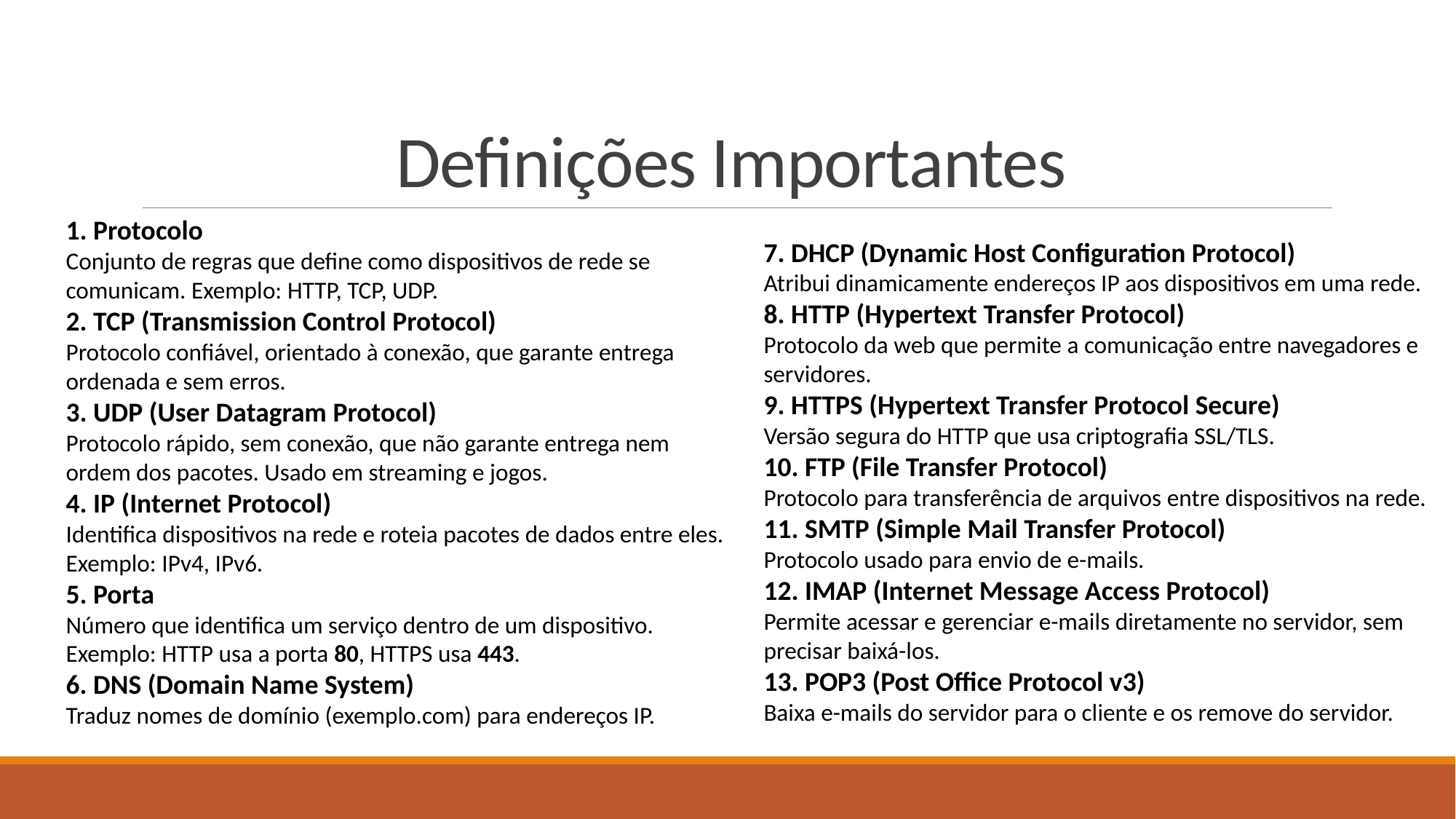

# Definições Importantes
1. Protocolo
Conjunto de regras que define como dispositivos de rede se comunicam. Exemplo: HTTP, TCP, UDP.
2. TCP (Transmission Control Protocol)
Protocolo confiável, orientado à conexão, que garante entrega ordenada e sem erros.
3. UDP (User Datagram Protocol)
Protocolo rápido, sem conexão, que não garante entrega nem
ordem dos pacotes. Usado em streaming e jogos.
4. IP (Internet Protocol)
Identifica dispositivos na rede e roteia pacotes de dados entre eles. Exemplo: IPv4, IPv6.
5. Porta
Número que identifica um serviço dentro de um dispositivo.
Exemplo: HTTP usa a porta 80, HTTPS usa 443.
6. DNS (Domain Name System)
Traduz nomes de domínio (exemplo.com) para endereços IP.
7. DHCP (Dynamic Host Configuration Protocol)
Atribui dinamicamente endereços IP aos dispositivos em uma rede.
8. HTTP (Hypertext Transfer Protocol)
Protocolo da web que permite a comunicação entre navegadores e servidores.
9. HTTPS (Hypertext Transfer Protocol Secure)
Versão segura do HTTP que usa criptografia SSL/TLS.
10. FTP (File Transfer Protocol)
Protocolo para transferência de arquivos entre dispositivos na rede.
11. SMTP (Simple Mail Transfer Protocol)
Protocolo usado para envio de e-mails.
12. IMAP (Internet Message Access Protocol)
Permite acessar e gerenciar e-mails diretamente no servidor, sem precisar baixá-los.
13. POP3 (Post Office Protocol v3)
Baixa e-mails do servidor para o cliente e os remove do servidor.